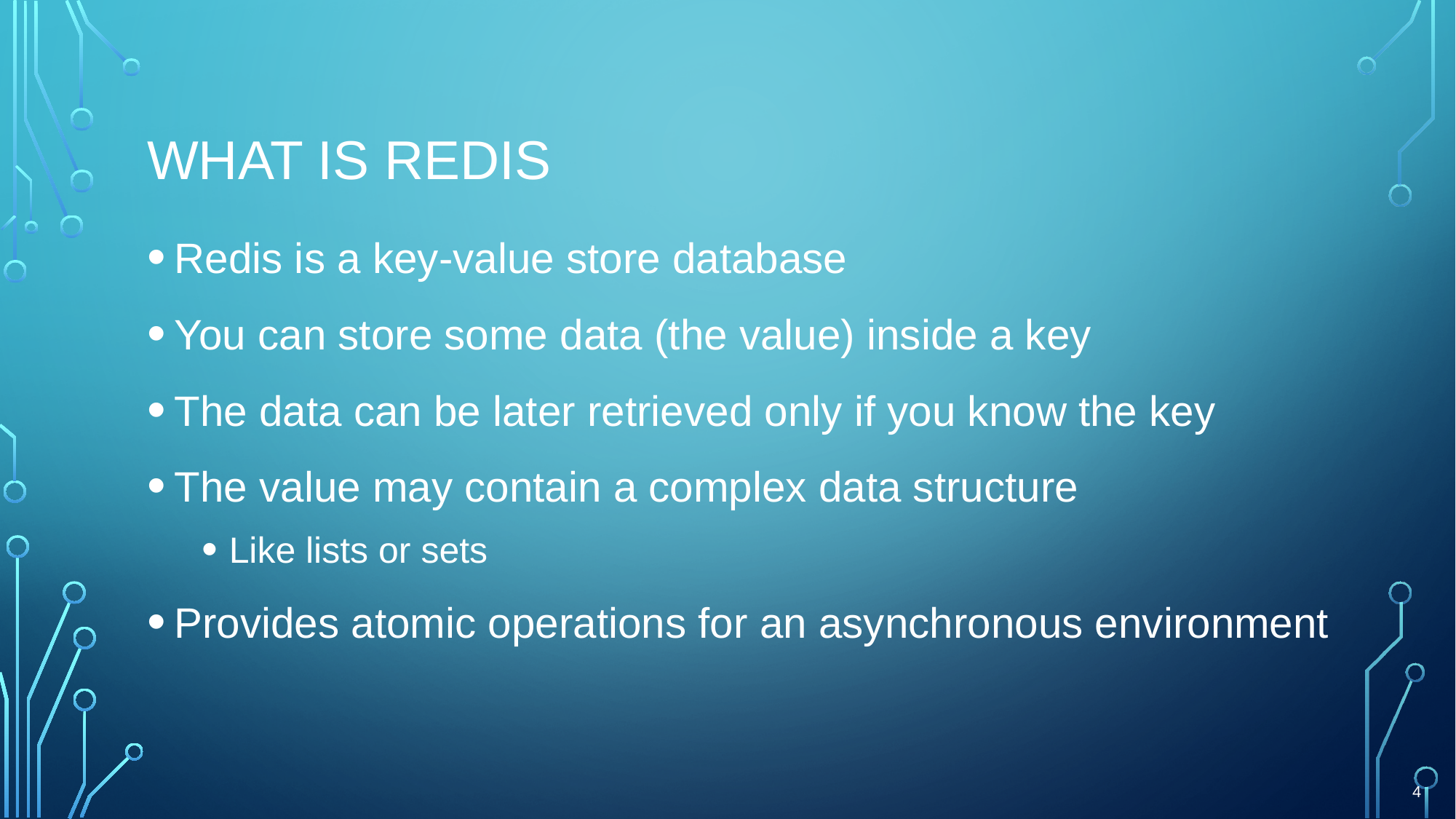

# What is redis
Redis is a key-value store database
You can store some data (the value) inside a key
The data can be later retrieved only if you know the key
The value may contain a complex data structure
Like lists or sets
Provides atomic operations for an asynchronous environment

4